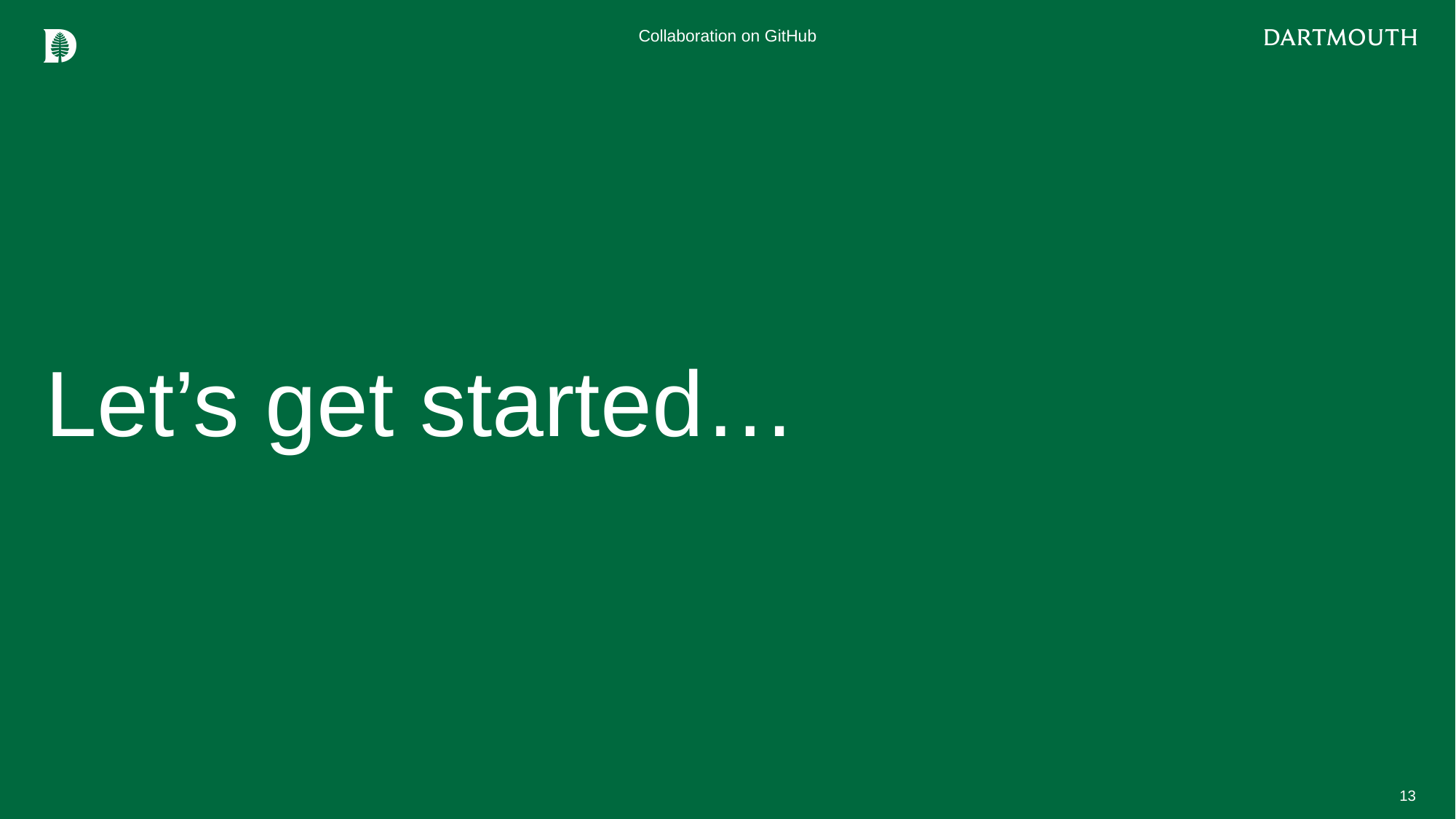

Collaboration on GitHub
# Let’s get started…
13